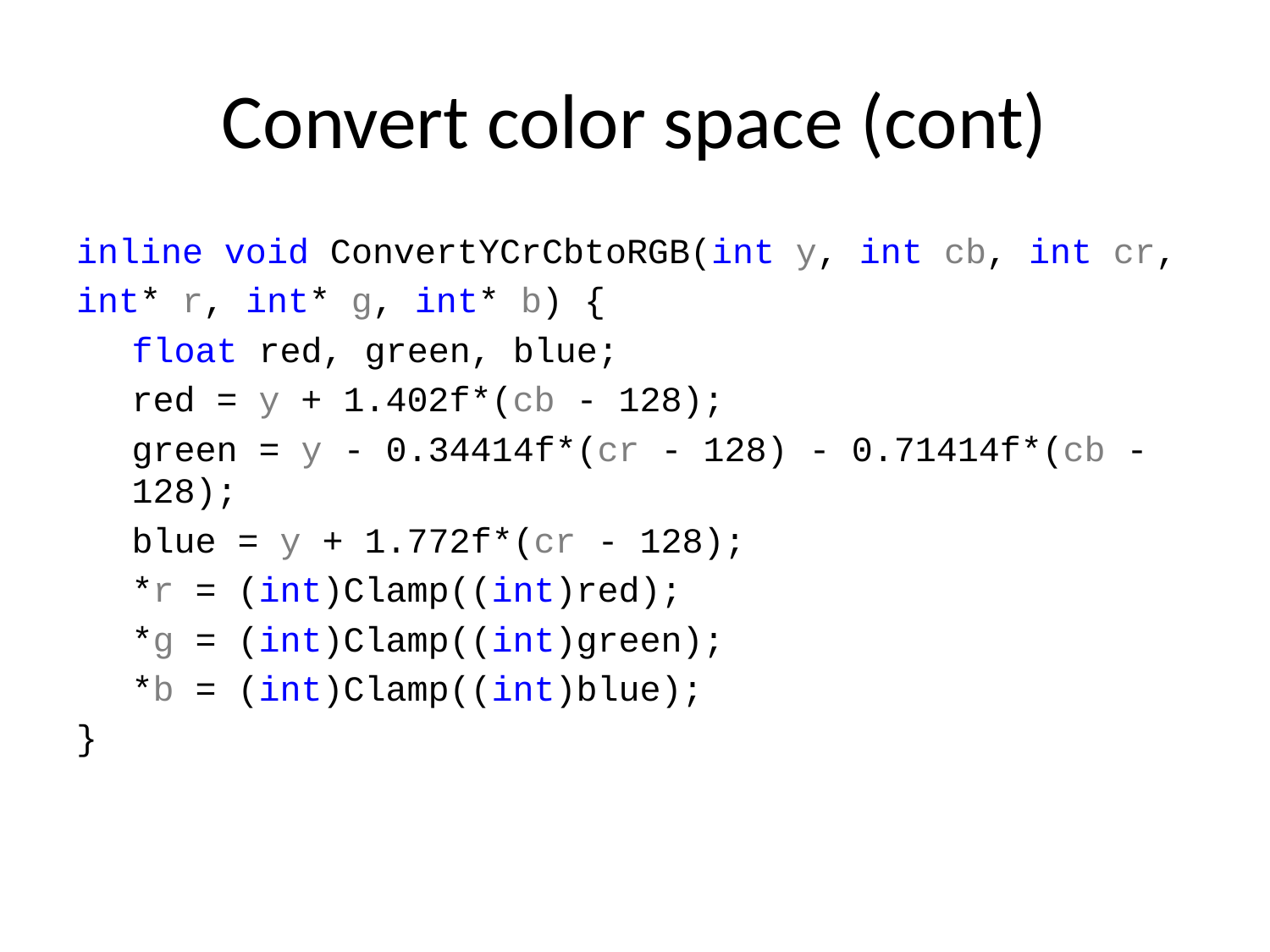

# Convert color space (cont)
inline void ConvertYCrCbtoRGB(int y, int cb, int cr,
int* r, int* g, int* b) {
float red, green, blue;
red = y + 1.402f*(cb - 128);
green = y - 0.34414f*(cr - 128) - 0.71414f*(cb - 128);
blue = y + 1.772f*(cr - 128);
*r = (int)Clamp((int)red);
*g = (int)Clamp((int)green);
*b = (int)Clamp((int)blue);
}